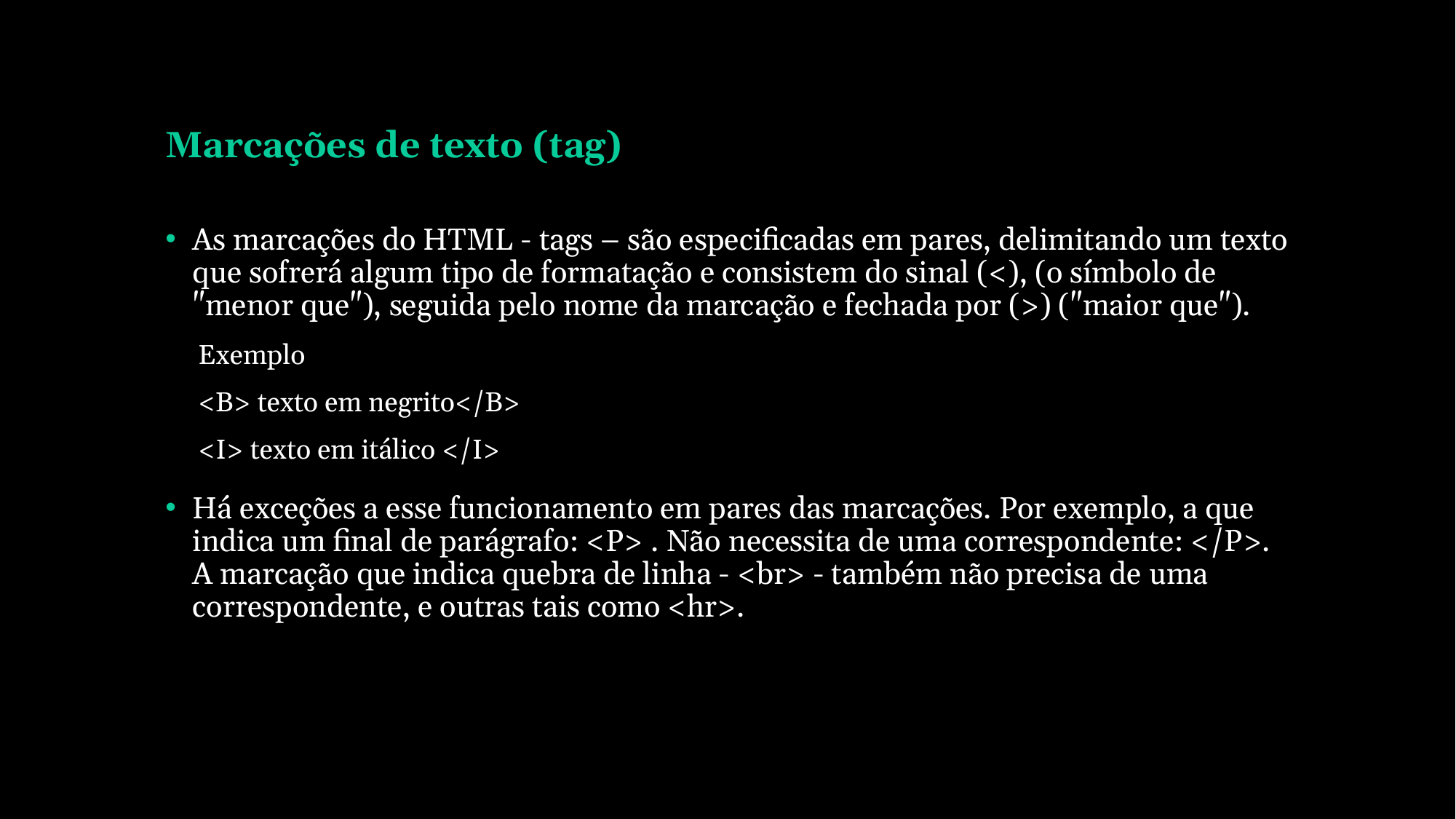

# Marcações de texto (tag)
As marcações do HTML - tags – são especificadas em pares, delimitando um texto que sofrerá algum tipo de formatação e consistem do sinal (<), (o símbolo de "menor que"), seguida pelo nome da marcação e fechada por (>) ("maior que").
Exemplo
<B> texto em negrito</B>
<I> texto em itálico </I>
Há exceções a esse funcionamento em pares das marcações. Por exemplo, a que indica um final de parágrafo: <P> . Não necessita de uma correspondente: </P>. A marcação que indica quebra de linha - <br> - também não precisa de uma correspondente, e outras tais como <hr>.